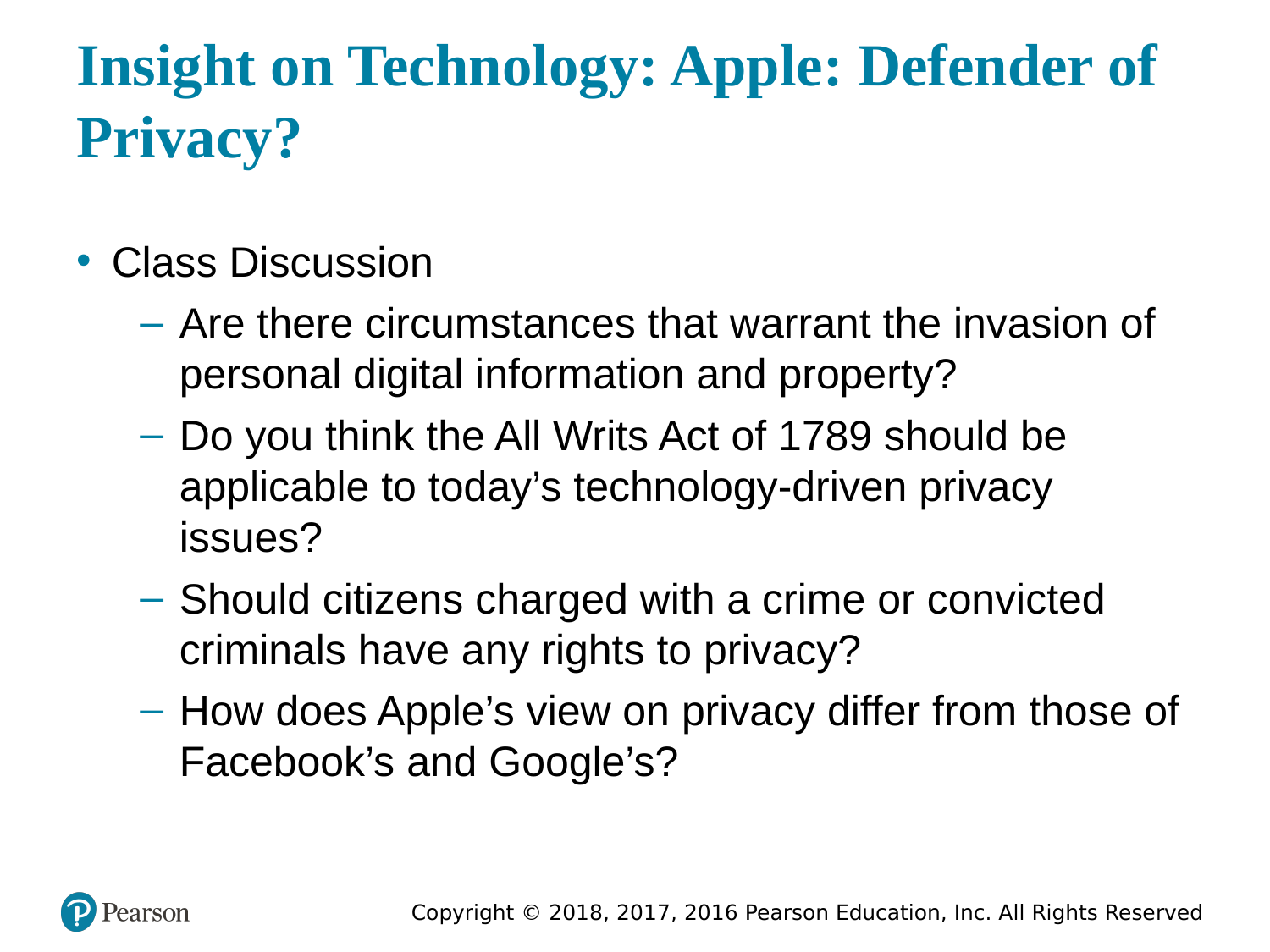

# Insight on Technology: Apple: Defender of Privacy?
Class Discussion
Are there circumstances that warrant the invasion of personal digital information and property?
Do you think the All Writs Act of 1789 should be applicable to today’s technology-driven privacy issues?
Should citizens charged with a crime or convicted criminals have any rights to privacy?
How does Apple’s view on privacy differ from those of Facebook’s and Google’s?